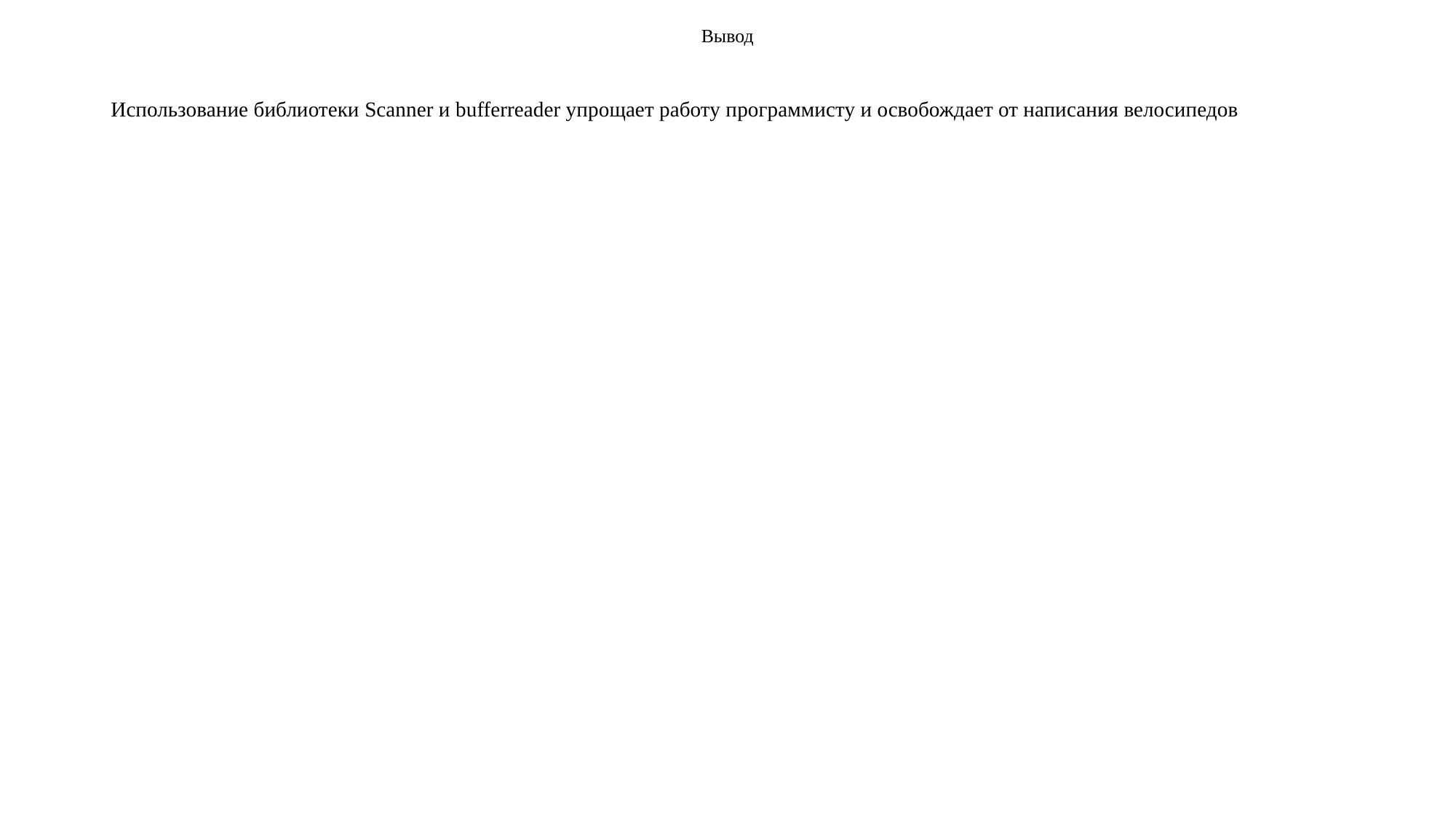

# Вывод
Использование библиотеки Scanner и bufferreader упрощает работу программисту и освобождает от написания велосипедов